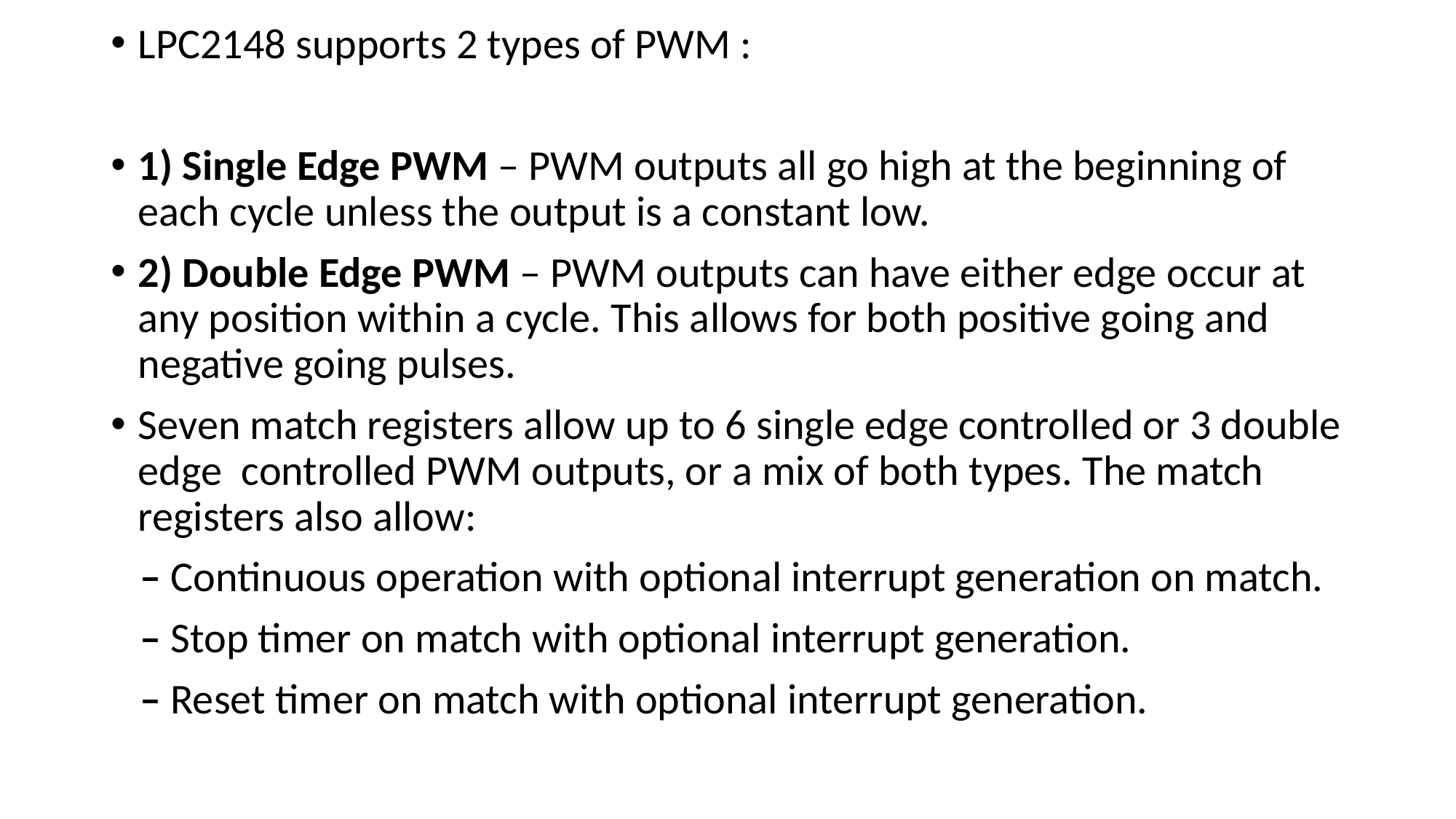

LPC2148 supports 2 types of PWM :

1) Single Edge PWM – PWM outputs all go high at the beginning of each cycle unless the output is a constant low.
2) Double Edge PWM – PWM outputs can have either edge occur at any position within a cycle. This allows for both positive going and negative going pulses.
Seven match registers allow up to 6 single edge controlled or 3 double edge  controlled PWM outputs, or a mix of both types. The match registers also allow:
   – Continuous operation with optional interrupt generation on match.
   – Stop timer on match with optional interrupt generation.
   – Reset timer on match with optional interrupt generation.